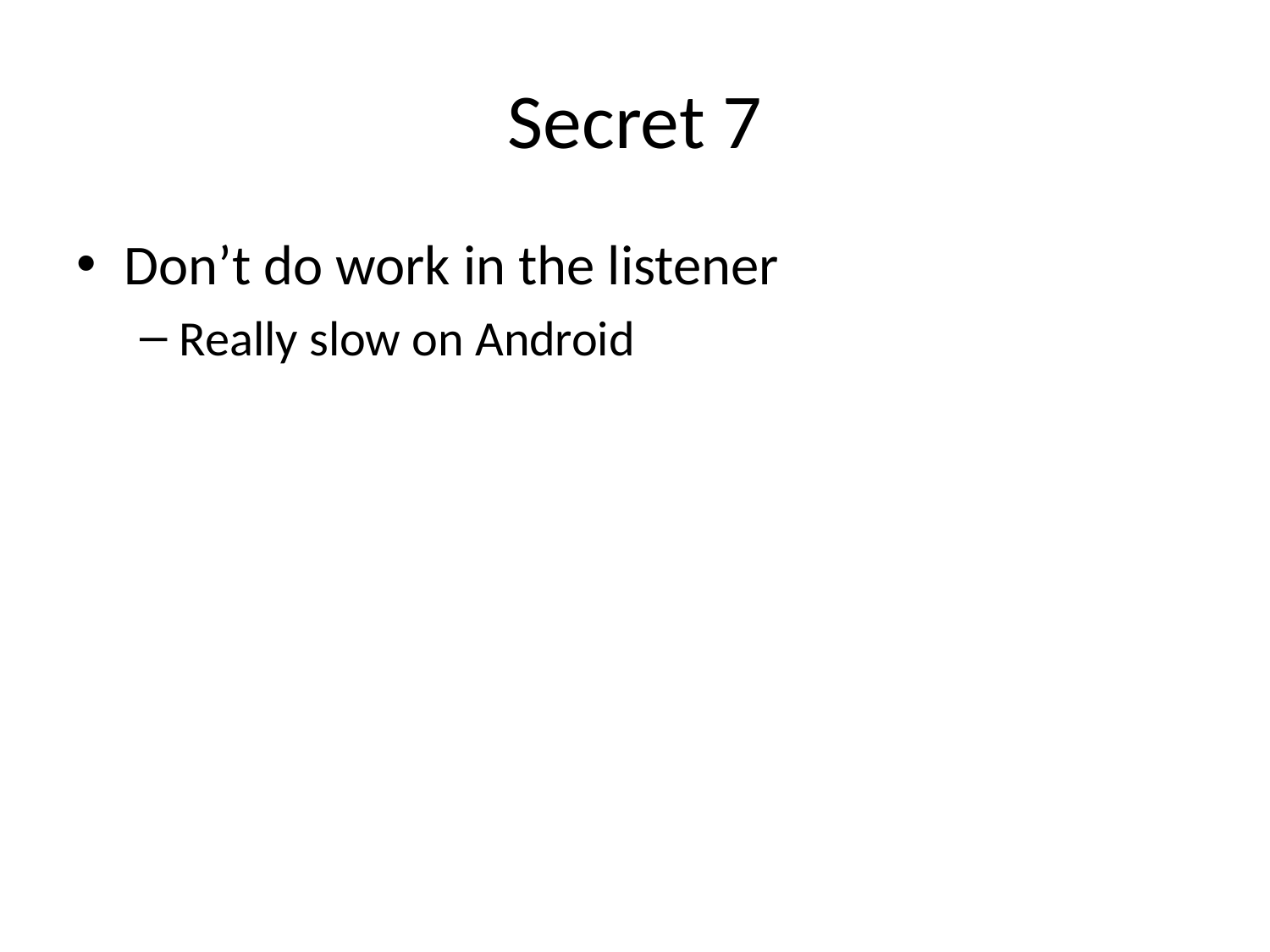

# Secret 7
Don’t do work in the listener
Really slow on Android